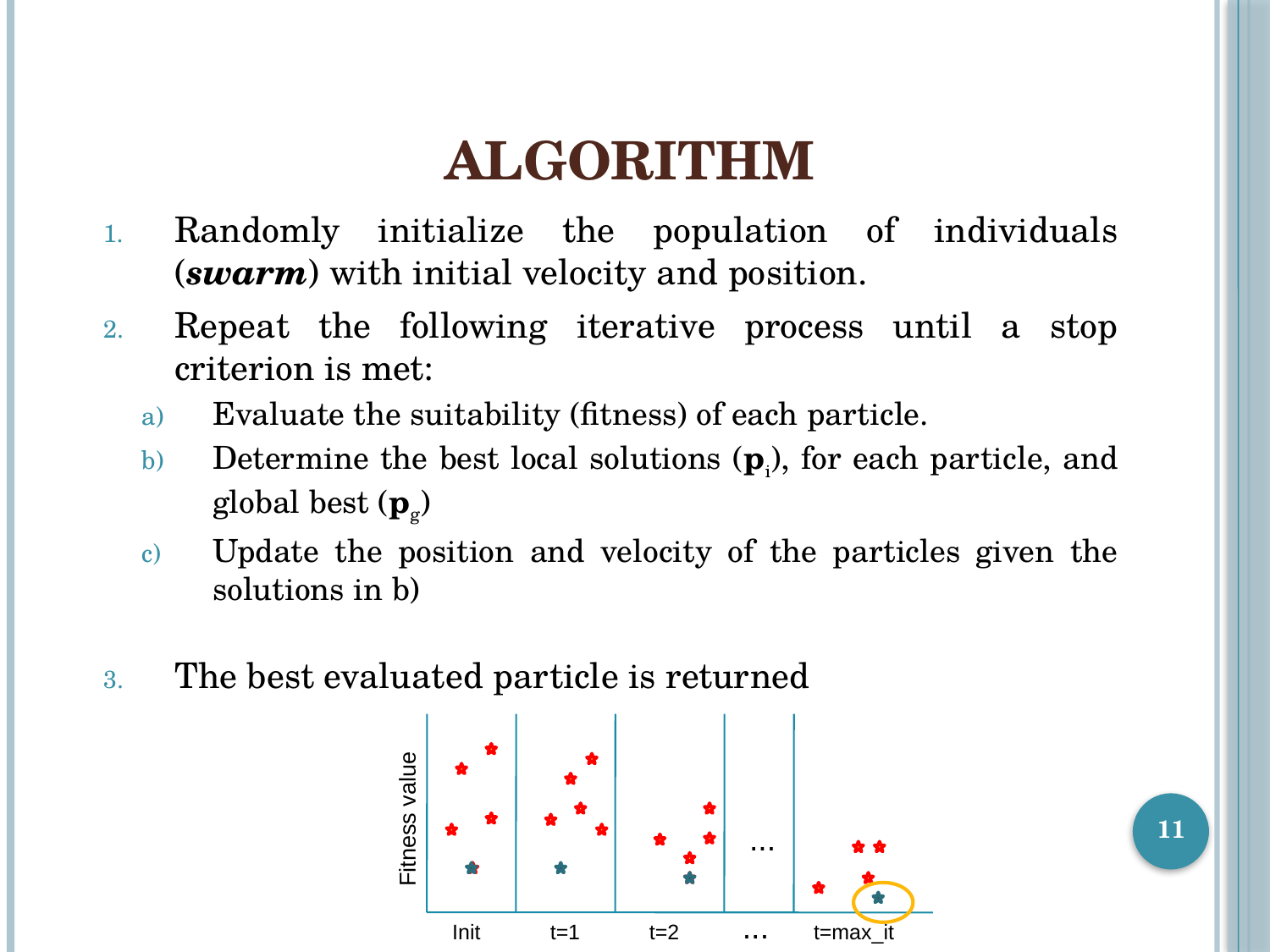

# algorithm
Randomly initialize the population of individuals (swarm) with initial velocity and position.
Repeat the following iterative process until a stop criterion is met:
Evaluate the suitability (fitness) of each particle.
Determine the best local solutions (pi), for each particle, and global best (pg)
Update the position and velocity of the particles given the solutions in b)

The best evaluated particle is returned

11
Fitness value

...

...
Init
t=1
t=2
t=max_it